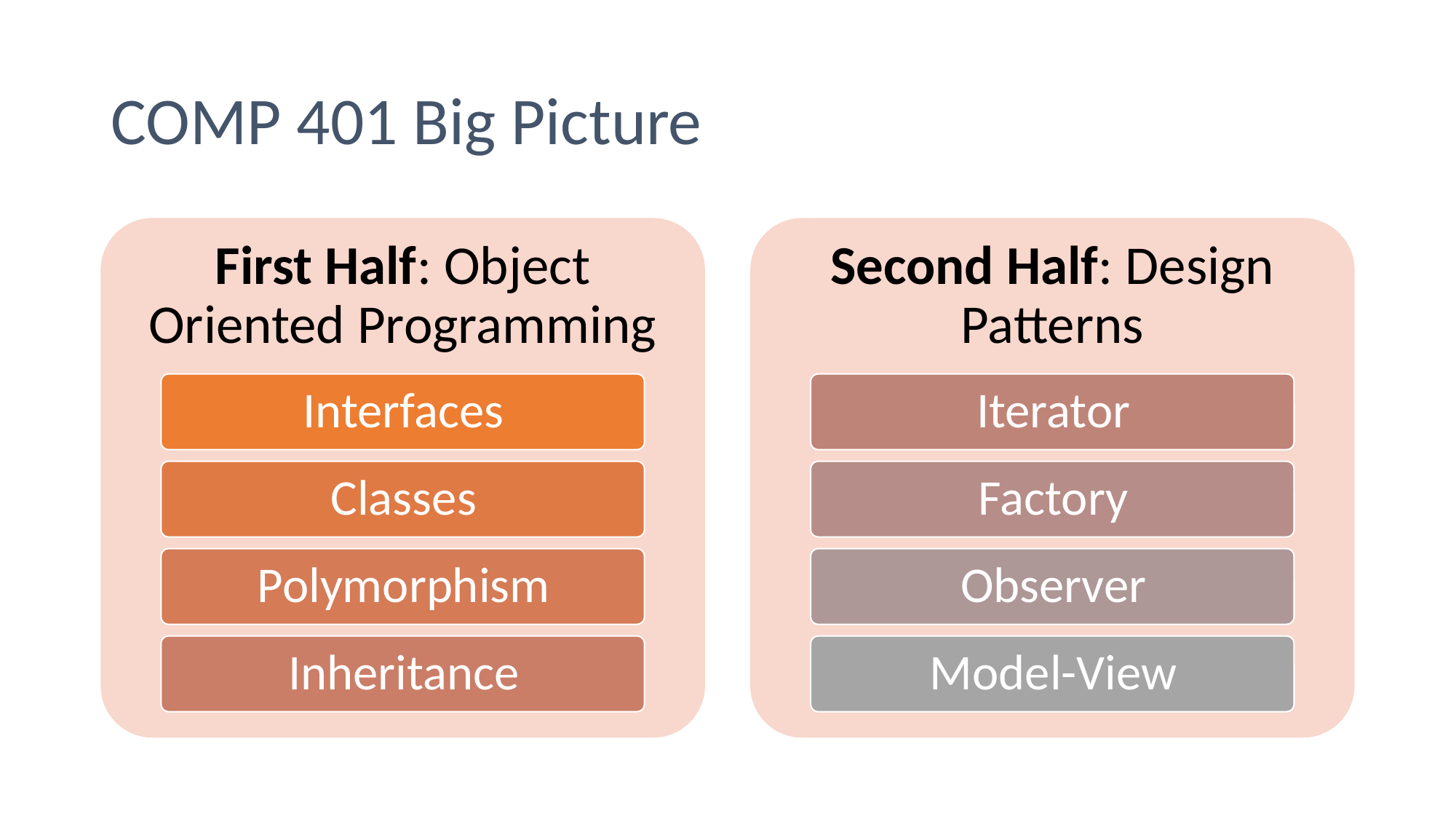

# COMP 401 Big Picture
First Half: Object Oriented Programming
Interfaces
Classes
Polymorphism
Inheritance
Second Half: Design Patterns
Iterator
Factory
Observer
Model-View